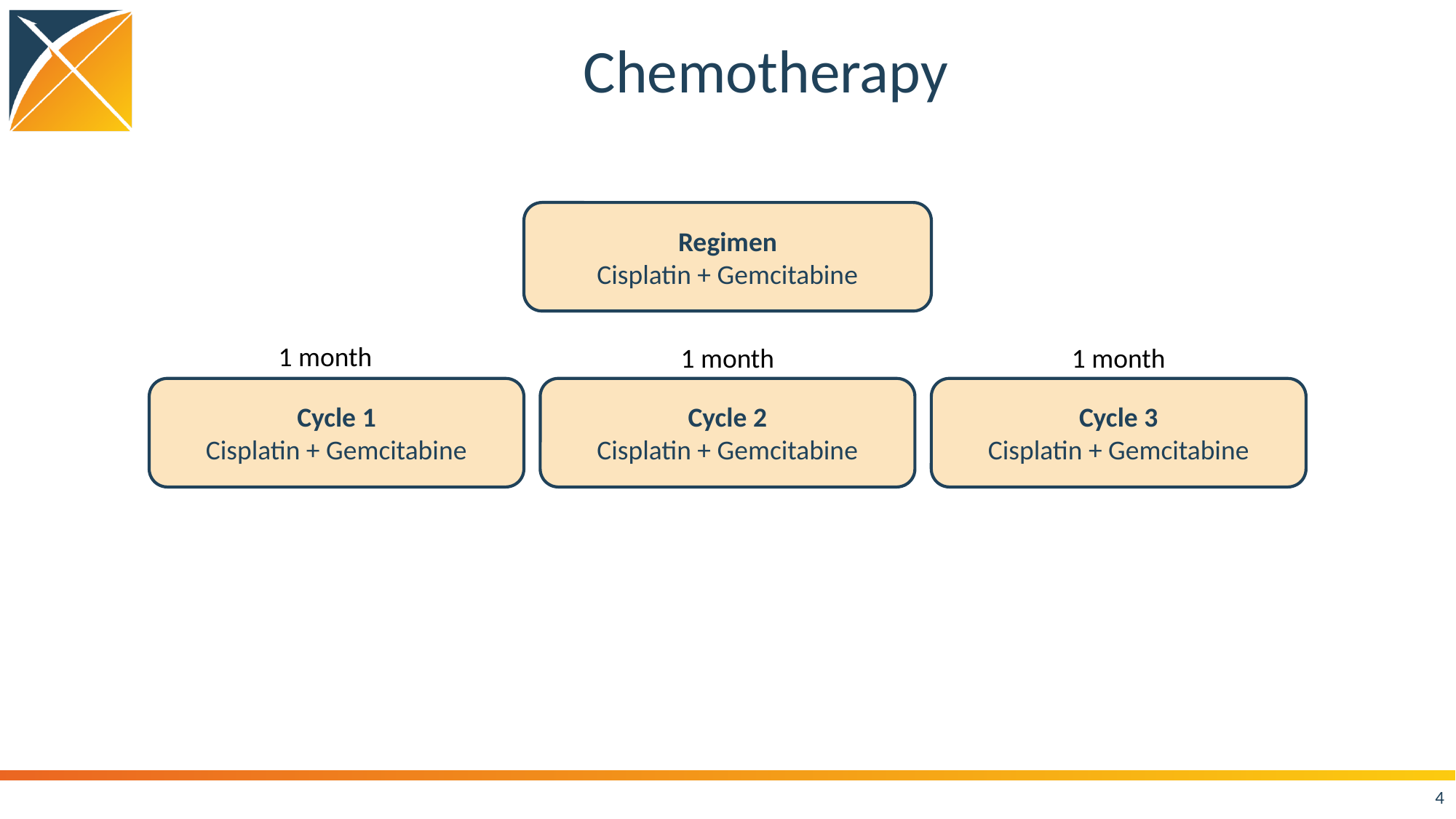

# Chemotherapy
Regimen
Cisplatin + Gemcitabine
1 month
1 month
1 month
Cycle 1
Cisplatin + Gemcitabine
Cycle 2
Cisplatin + Gemcitabine
Cycle 3
Cisplatin + Gemcitabine
4